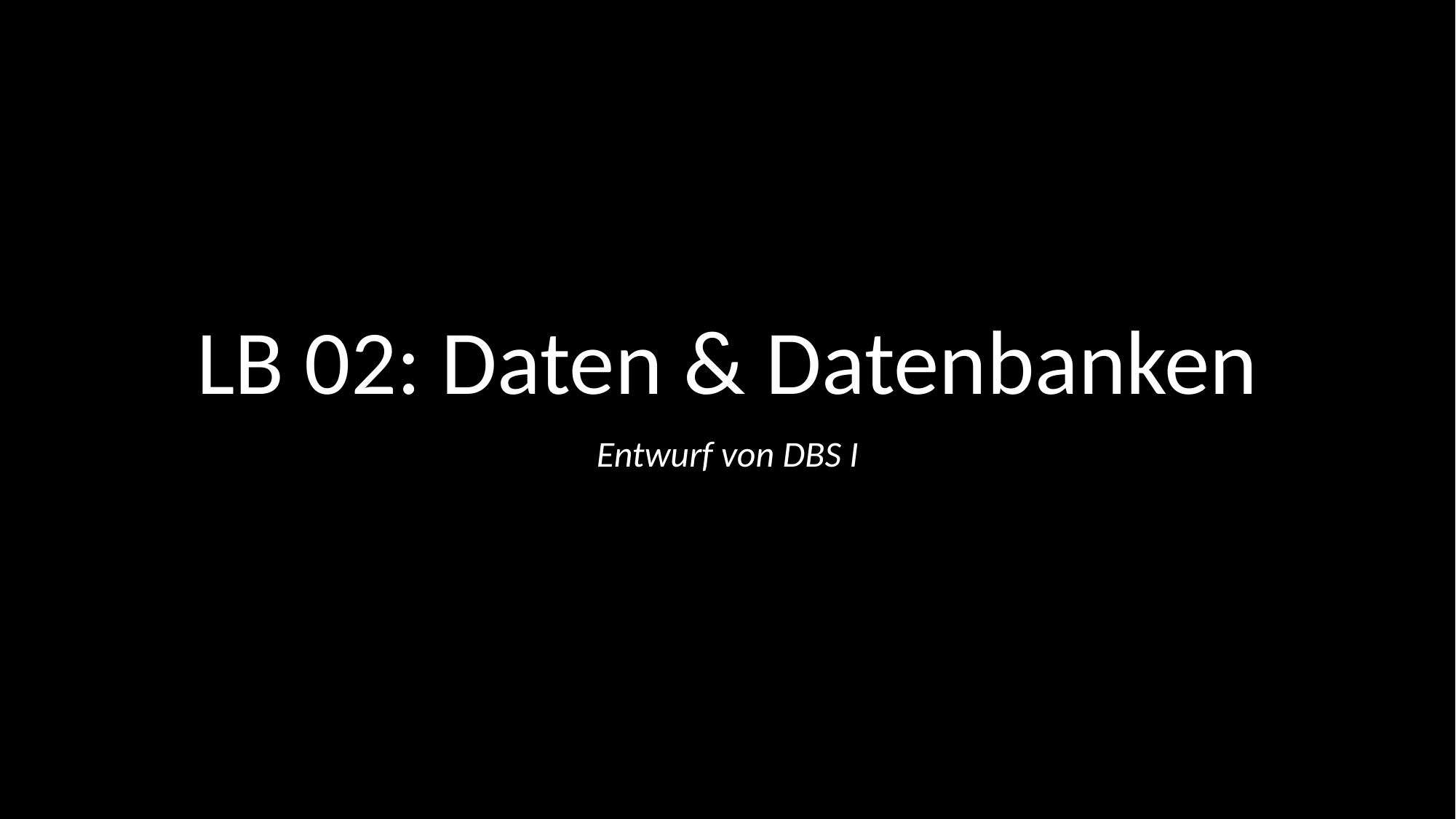

# LB 02: Daten & Datenbanken
Entwurf von DBS I